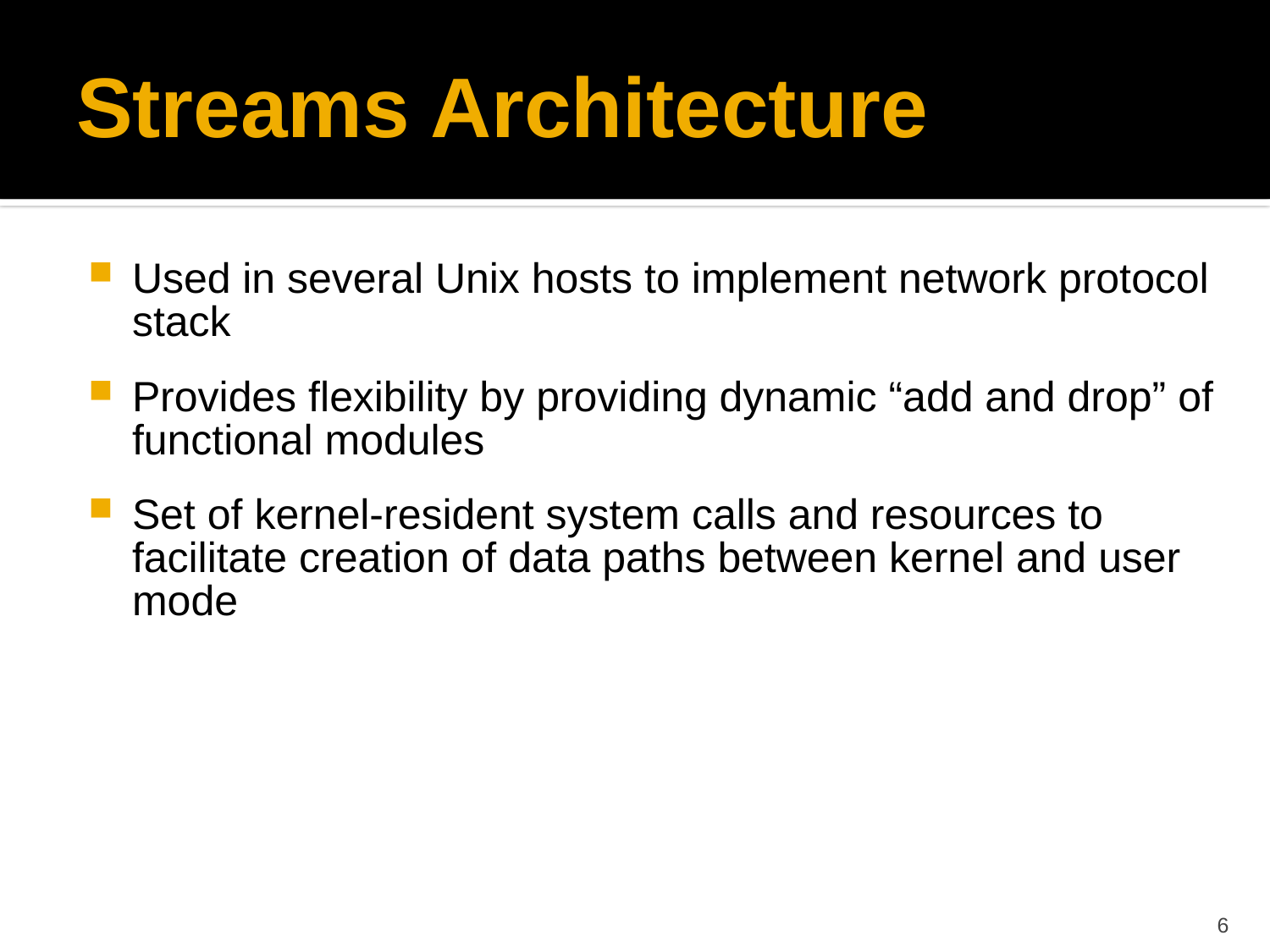

# Streams Architecture
Used in several Unix hosts to implement network protocol stack
Provides flexibility by providing dynamic “add and drop” of functional modules
Set of kernel-resident system calls and resources to facilitate creation of data paths between kernel and user mode

6